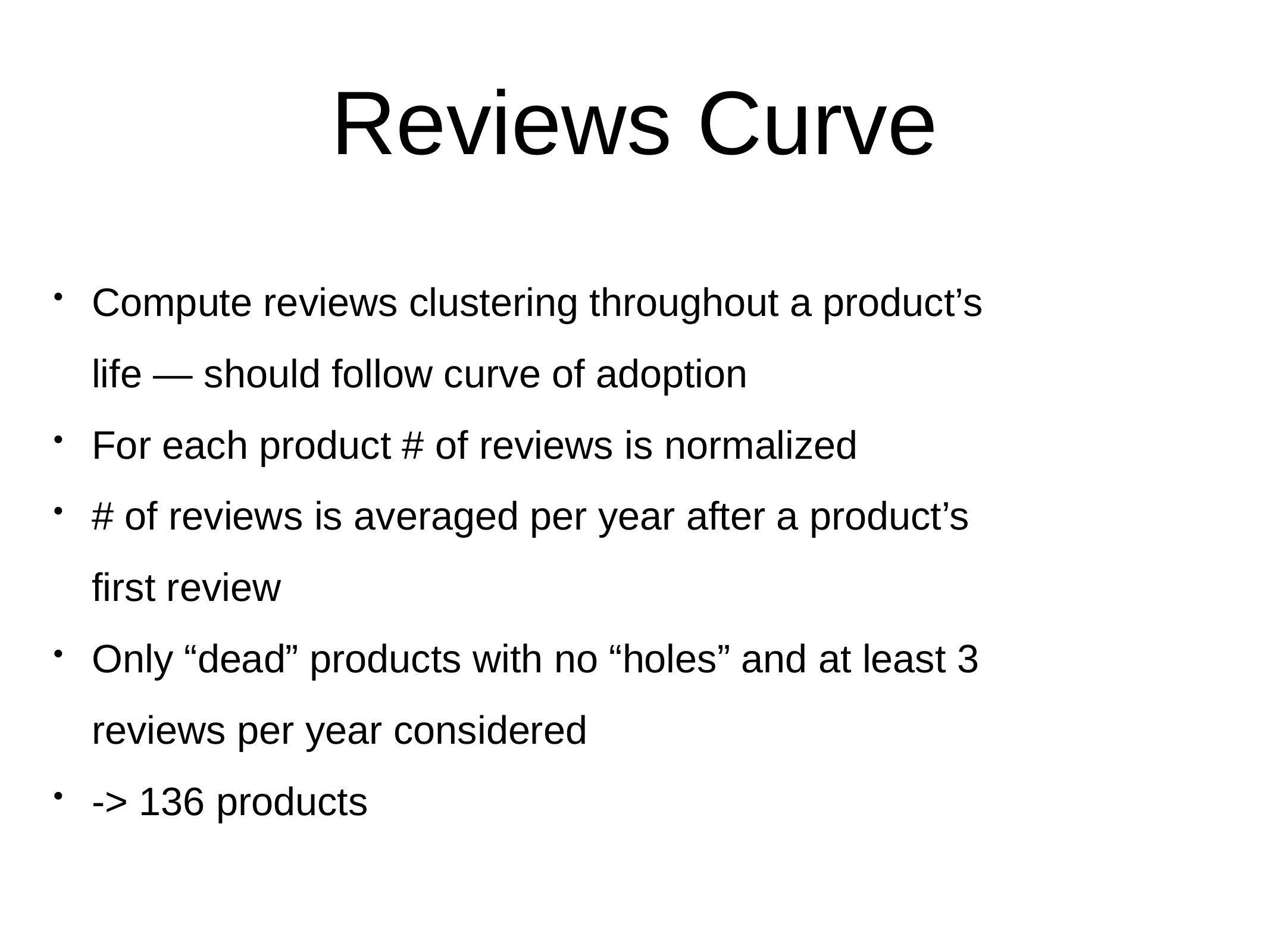

# Reviews Curve
Compute reviews clustering throughout a product’s life — should follow curve of adoption
For each product # of reviews is normalized
# of reviews is averaged per year after a product’s first review
Only “dead” products with no “holes” and at least 3 reviews per year considered
-> 136 products